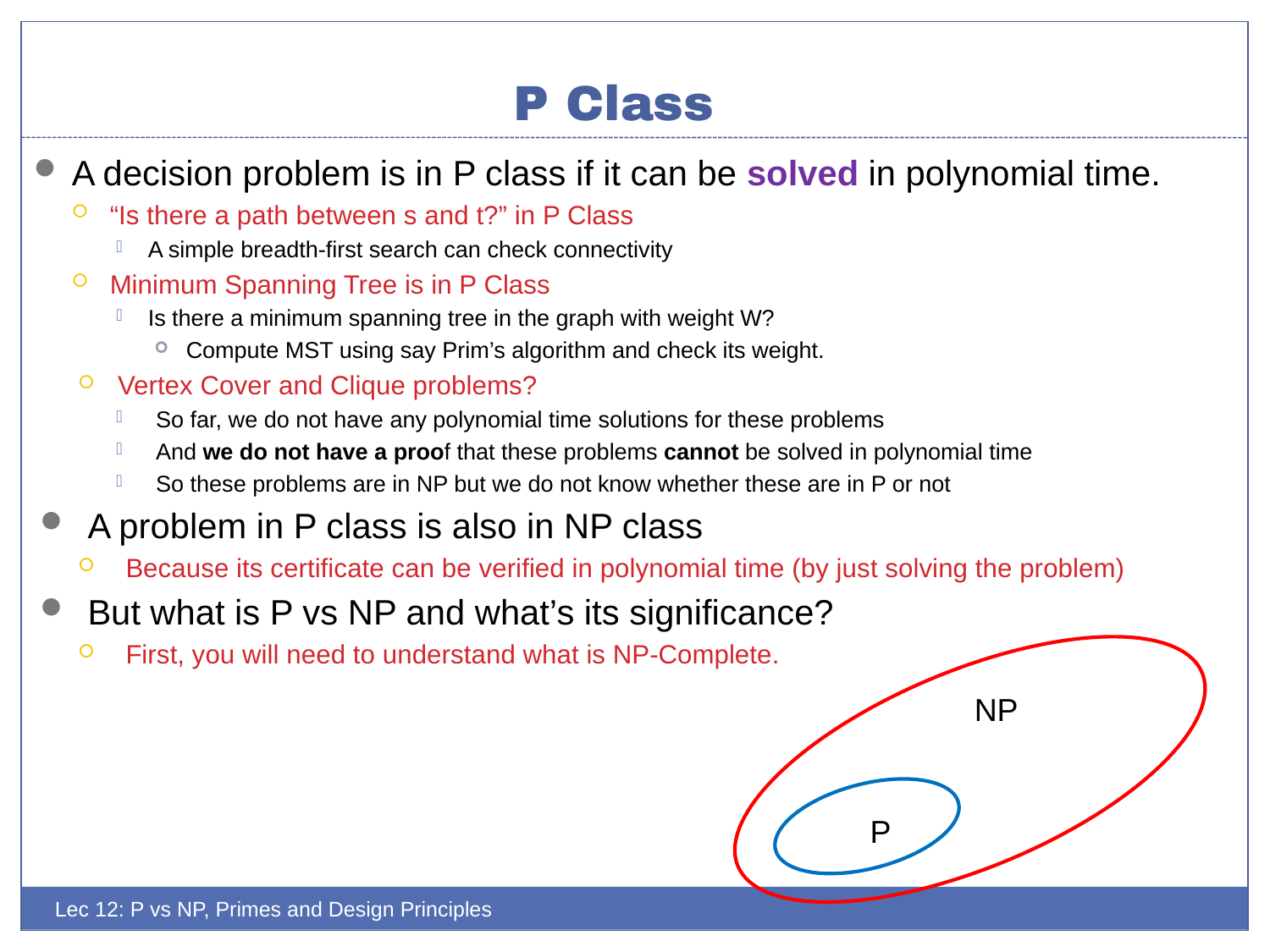

# P Class
A decision problem is in P class if it can be solved in polynomial time.
“Is there a path between s and t?” in P Class
A simple breadth-first search can check connectivity
Minimum Spanning Tree is in P Class
Is there a minimum spanning tree in the graph with weight W?
Compute MST using say Prim’s algorithm and check its weight.
Vertex Cover and Clique problems?
So far, we do not have any polynomial time solutions for these problems
And we do not have a proof that these problems cannot be solved in polynomial time
So these problems are in NP but we do not know whether these are in P or not
A problem in P class is also in NP class
Because its certificate can be verified in polynomial time (by just solving the problem)
But what is P vs NP and what’s its significance?
First, you will need to understand what is NP-Complete.

NP

P
Lec 12: P vs NP, Primes and Design Principles